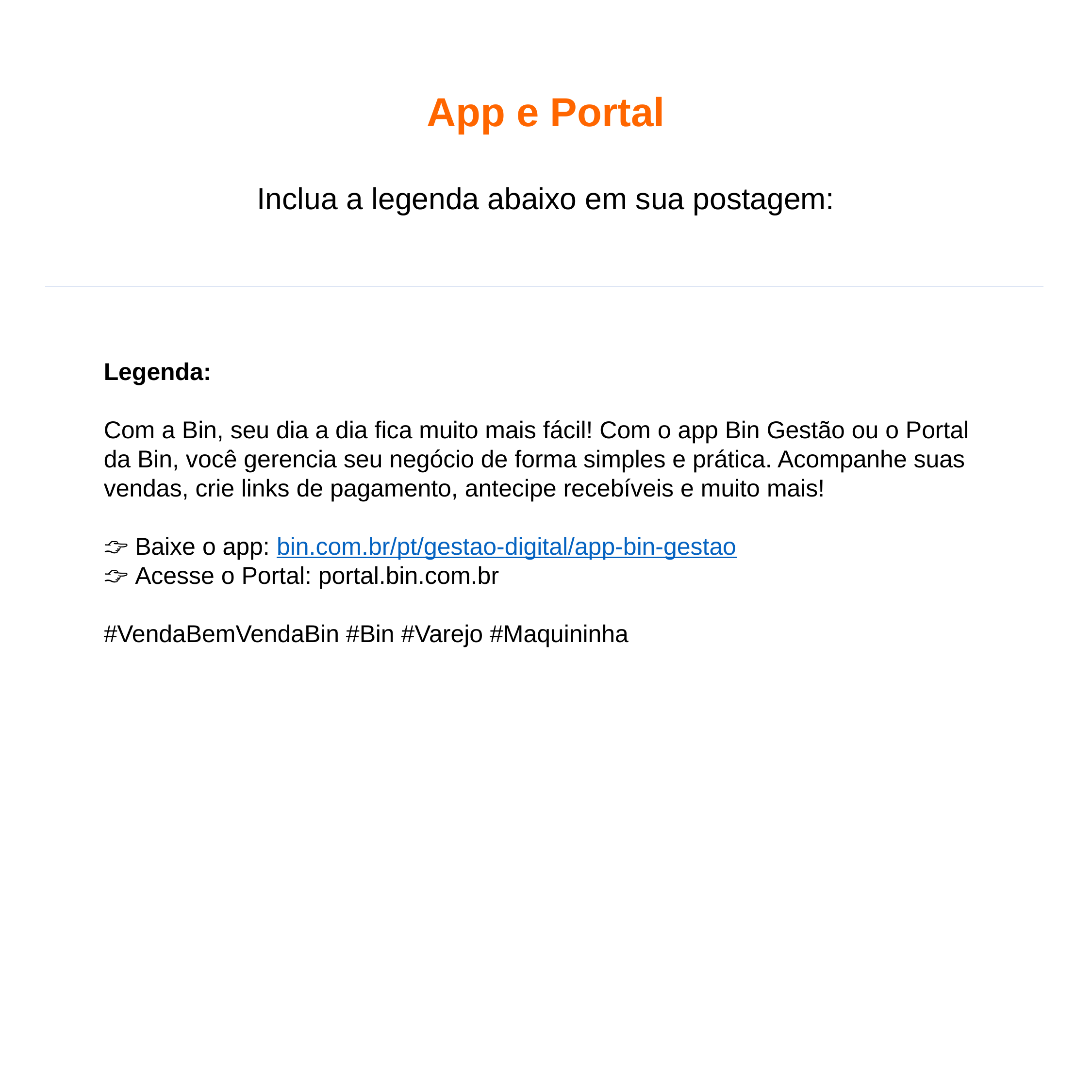

App e Portal
Inclua a legenda abaixo em sua postagem:
Legenda:

Com a Bin, seu dia a dia fica muito mais fácil! Com o app Bin Gestão ou o Portal da Bin, você gerencia seu negócio de forma simples e prática. Acompanhe suas vendas, crie links de pagamento, antecipe recebíveis e muito mais!

👉 Baixe o app: bin.com.br/pt/gestao-digital/app-bin-gestao
👉 Acesse o Portal: portal.bin.com.br
#VendaBemVendaBin #Bin #Varejo #Maquininha
Post 1
soluções físicas